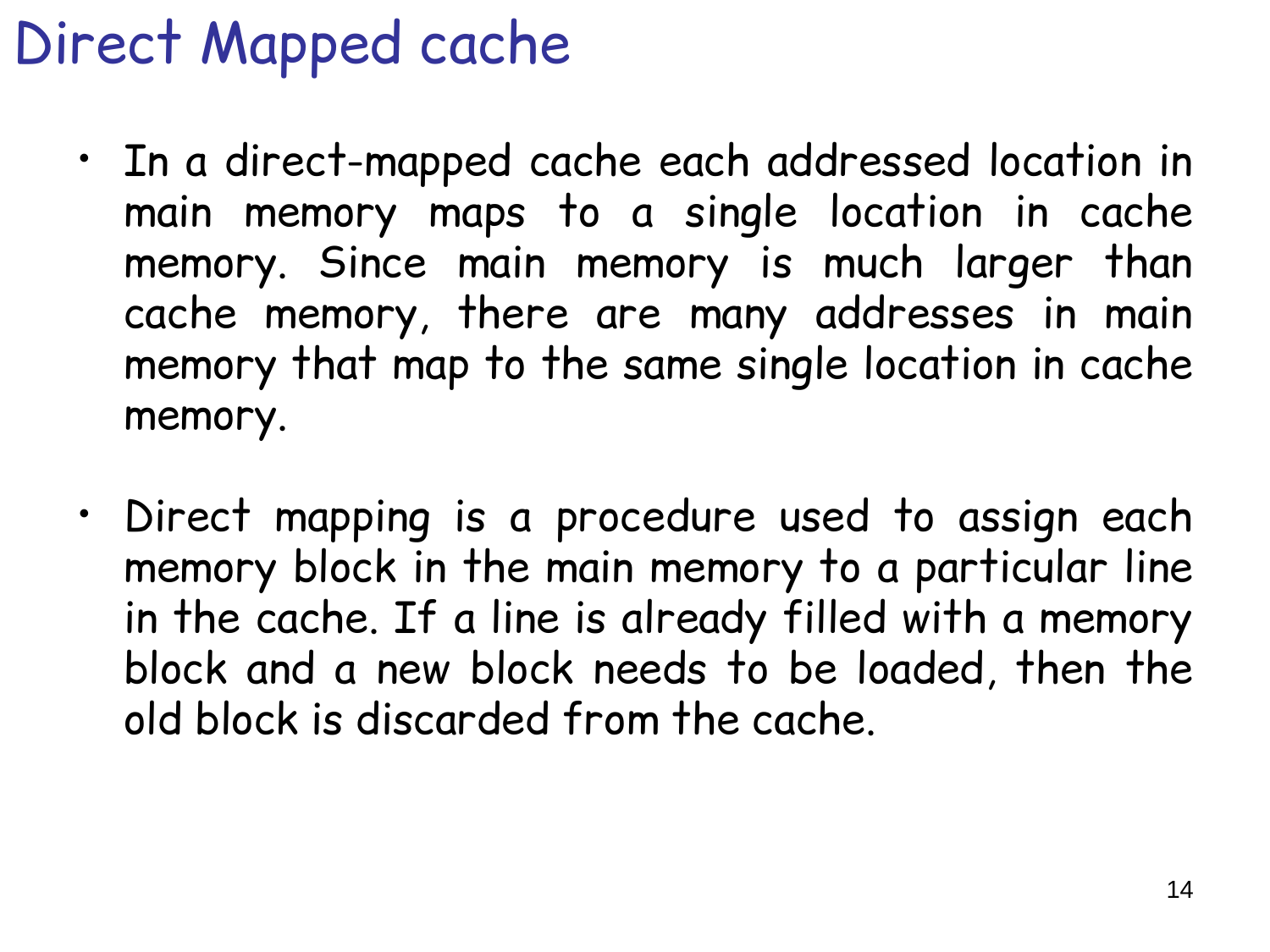

Direct Mapped cache
In a direct-mapped cache each addressed location in main memory maps to a single location in cache memory. Since main memory is much larger than cache memory, there are many addresses in main memory that map to the same single location in cache memory.

Direct mapping is a procedure used to assign each memory block in the main memory to a particular line in the cache. If a line is already filled with a memory block and a new block needs to be loaded, then the old block is discarded from the cache.

14